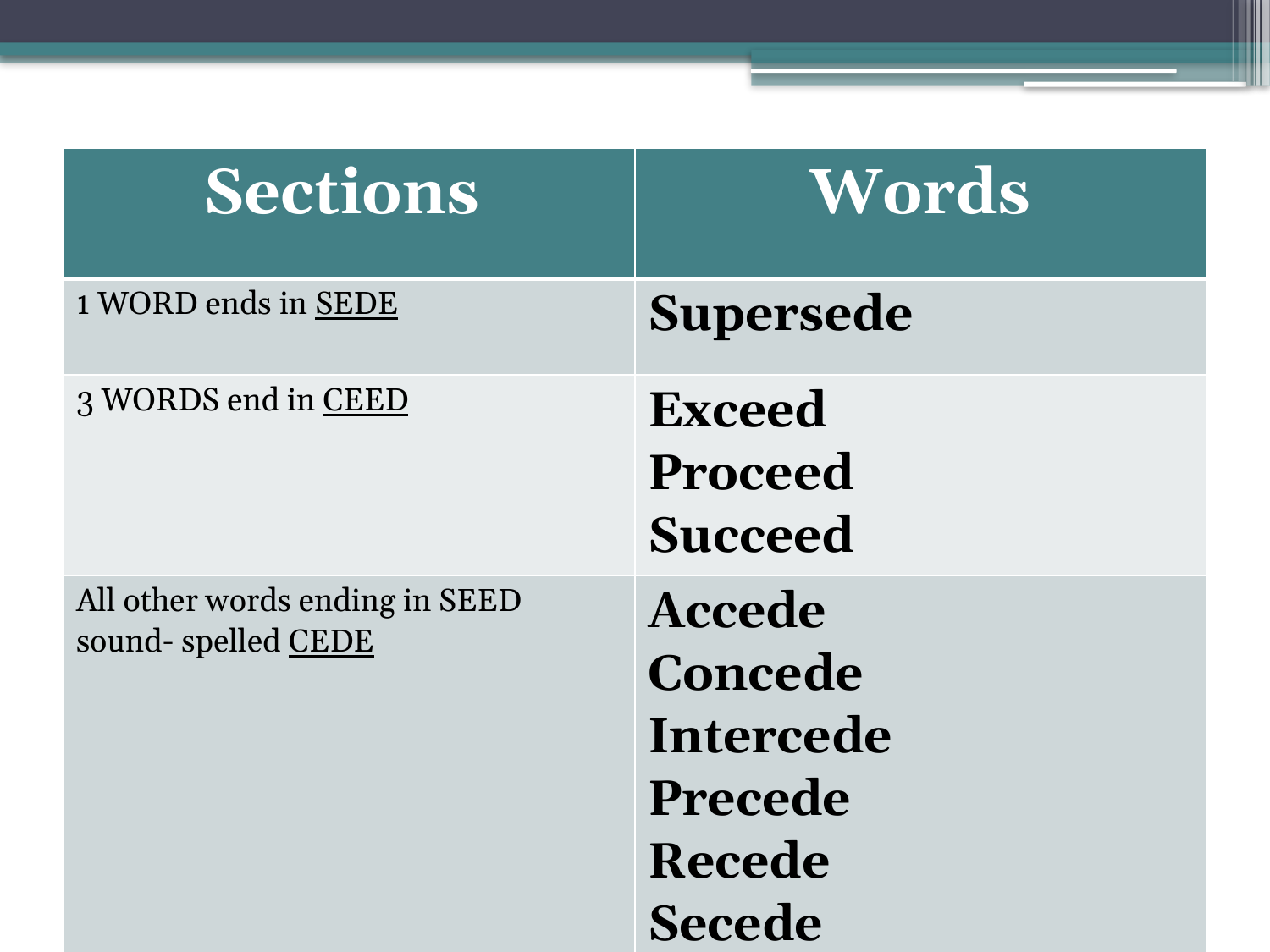

| Sections | Words |
| --- | --- |
| 1 WORD ends in SEDE | Supersede |
| 3 WORDS end in CEED | Exceed Proceed Succeed |
| All other words ending in SEED sound- spelled CEDE | Accede Concede Intercede Precede Recede Secede |
#